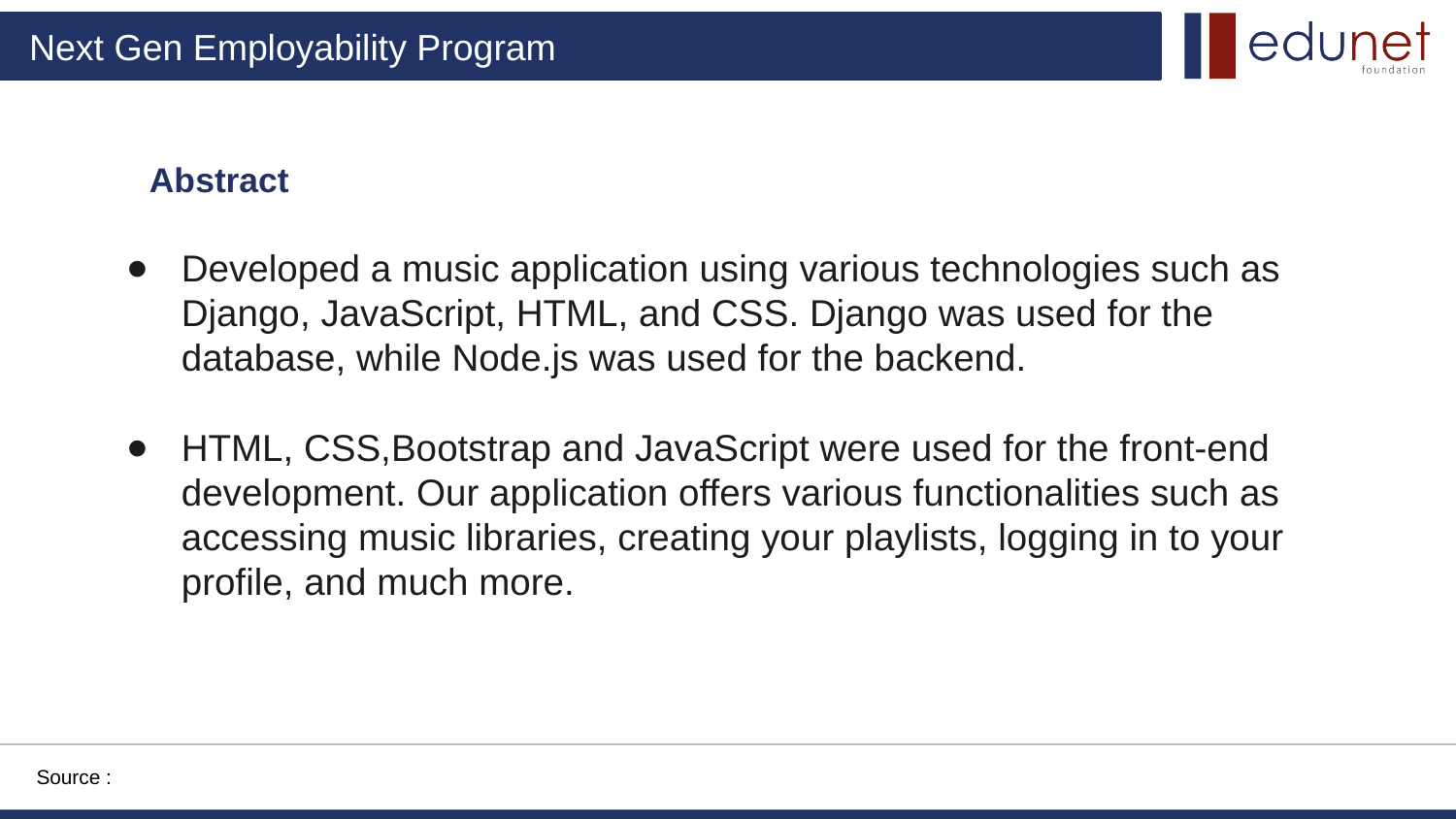

# Abstract
Developed a music application using various technologies such as Django, JavaScript, HTML, and CSS. Django was used for the database, while Node.js was used for the backend.

HTML, CSS,Bootstrap and JavaScript were used for the front-end development. Our application offers various functionalities such as accessing music libraries, creating your playlists, logging in to your profile, and much more.

Source :